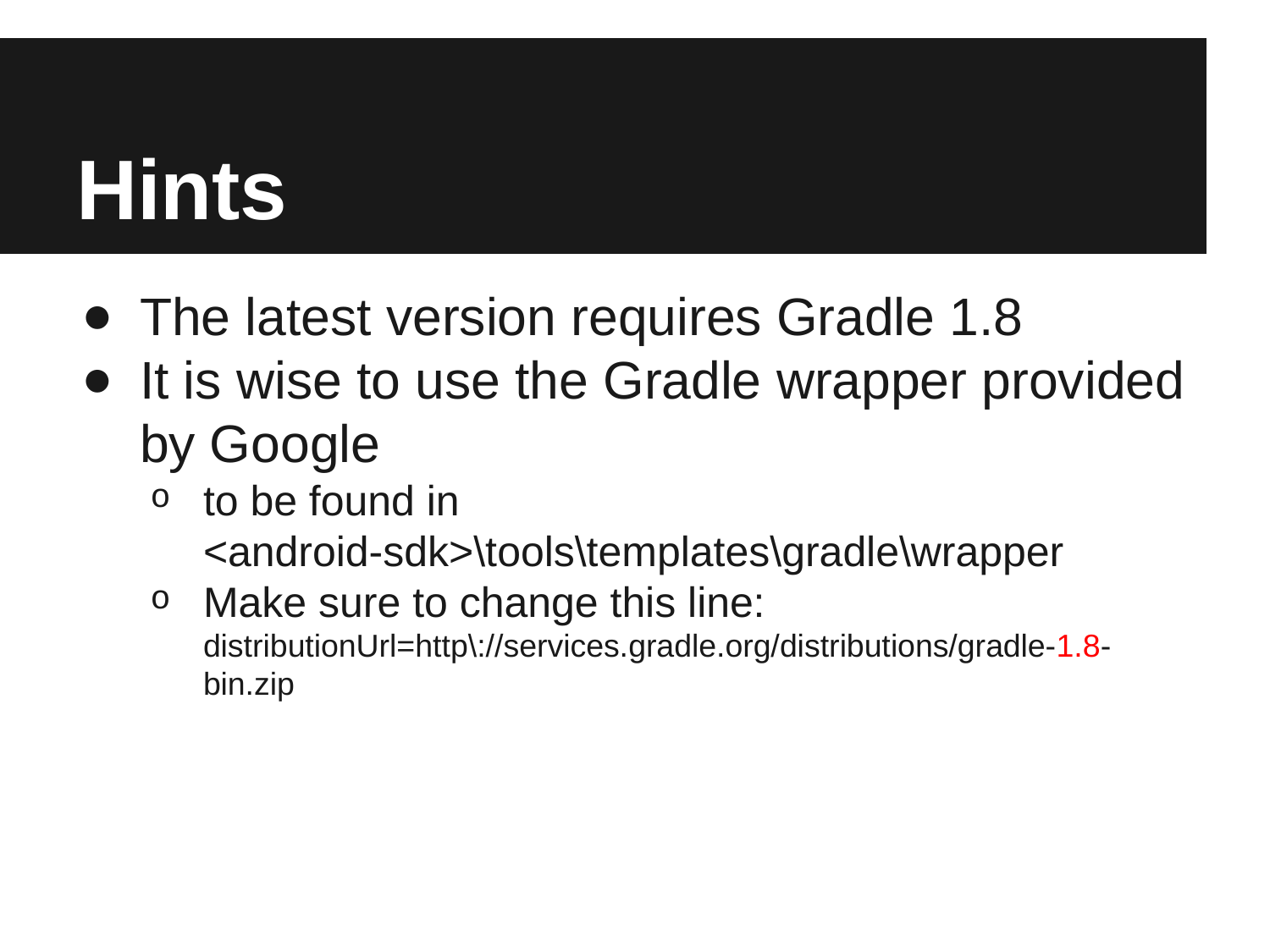

# Hints
The latest version requires Gradle 1.8
It is wise to use the Gradle wrapper provided by Google
to be found in
<android-sdk>\tools\templates\gradle\wrapper
Make sure to change this line:
distributionUrl=http\://services.gradle.org/distributions/gradle-1.8-bin.zip